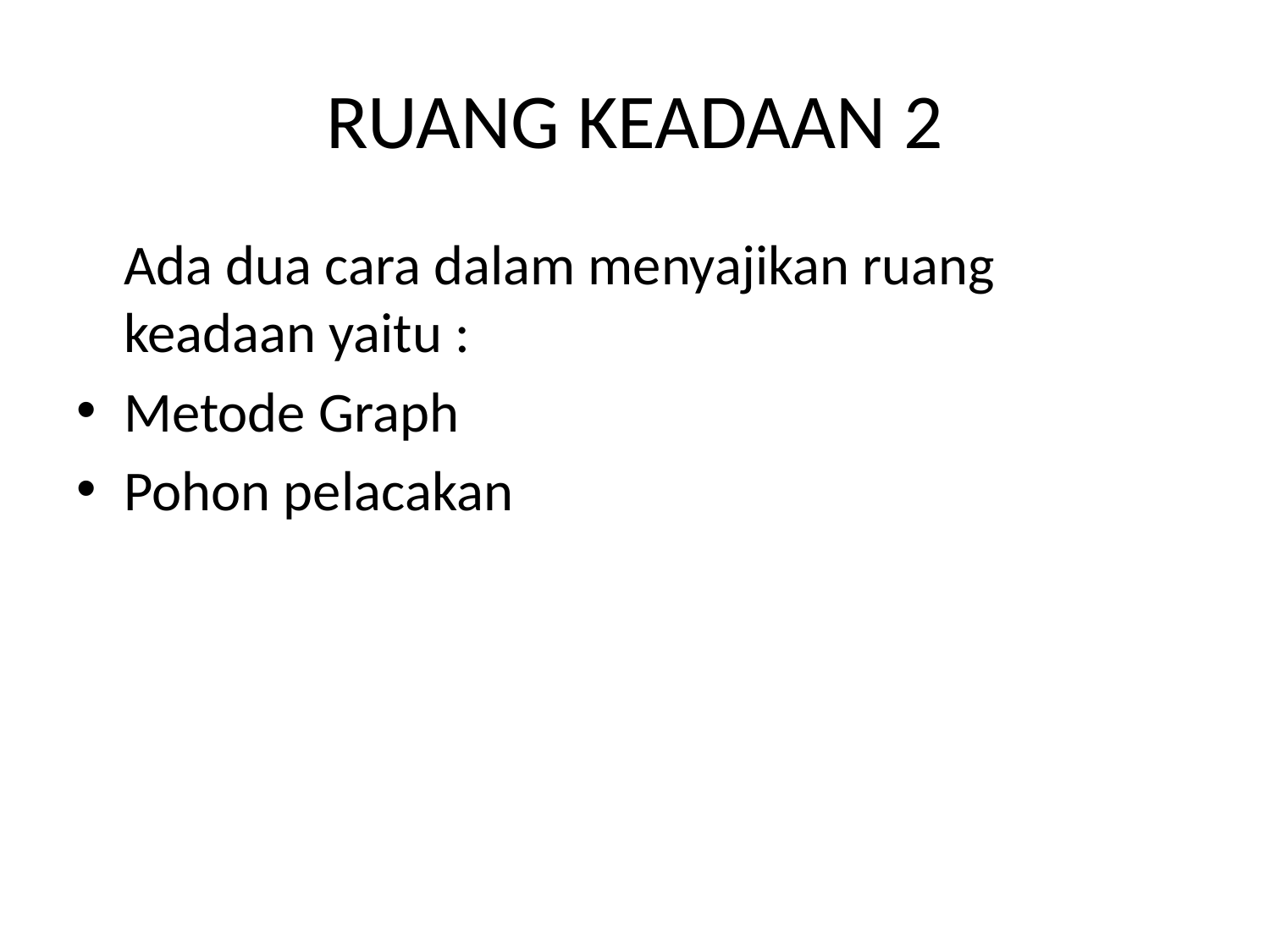

# RUANG KEADAAN 2
	Ada dua cara dalam menyajikan ruang keadaan yaitu :
Metode Graph
Pohon pelacakan